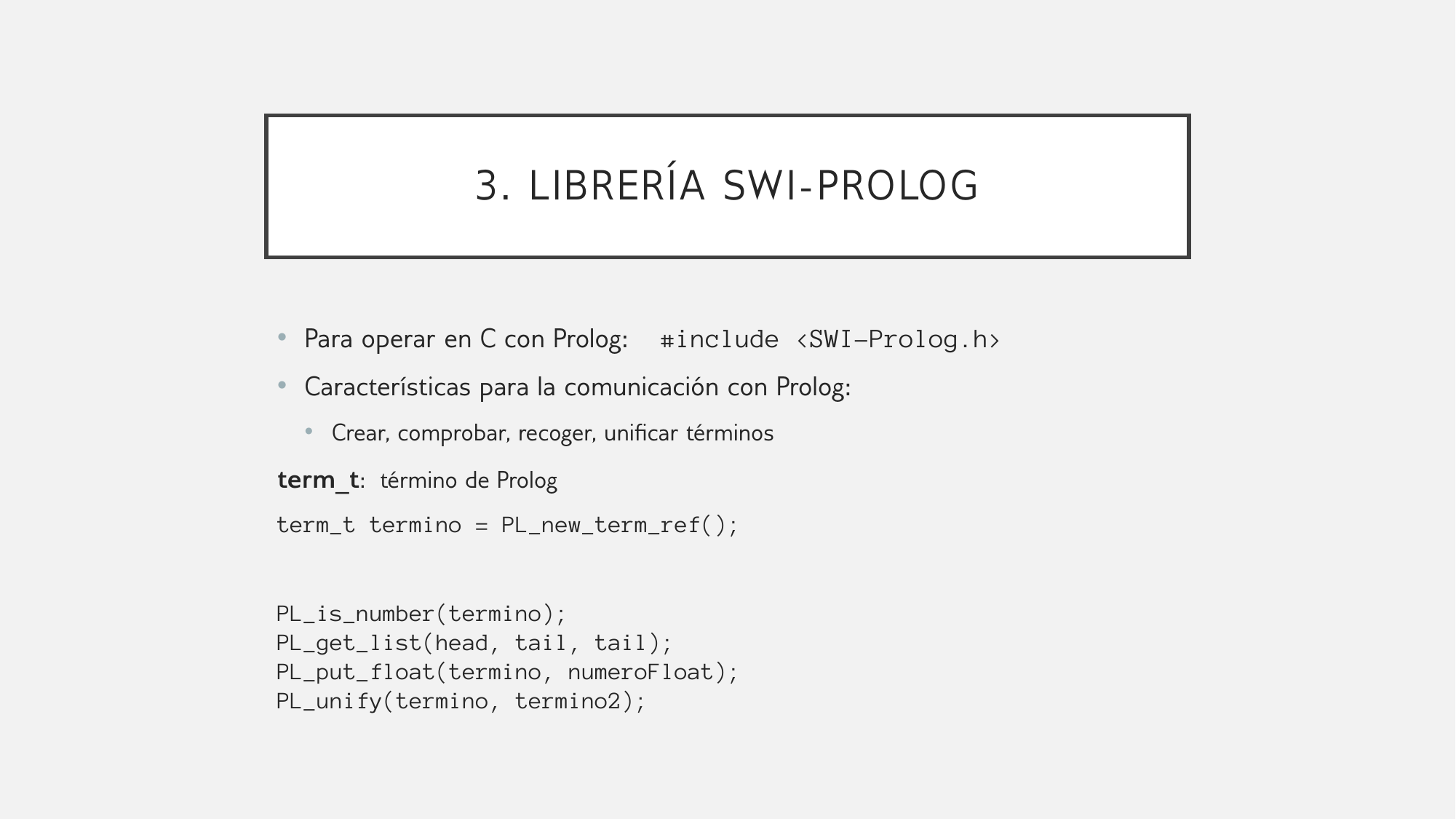

# 3. Librería SWI-Prolog
Para operar en C con Prolog:    #include <SWI-Prolog.h>
Características para la comunicación con Prolog:
Crear, comprobar, recoger, unificar términos
term_t:  término de Prolog
term_t termino = PL_new_term_ref();

PL_is_number(termino);
PL_get_list(head, tail, tail);
PL_put_float(termino, numeroFloat);
PL_unify(termino, termino2);